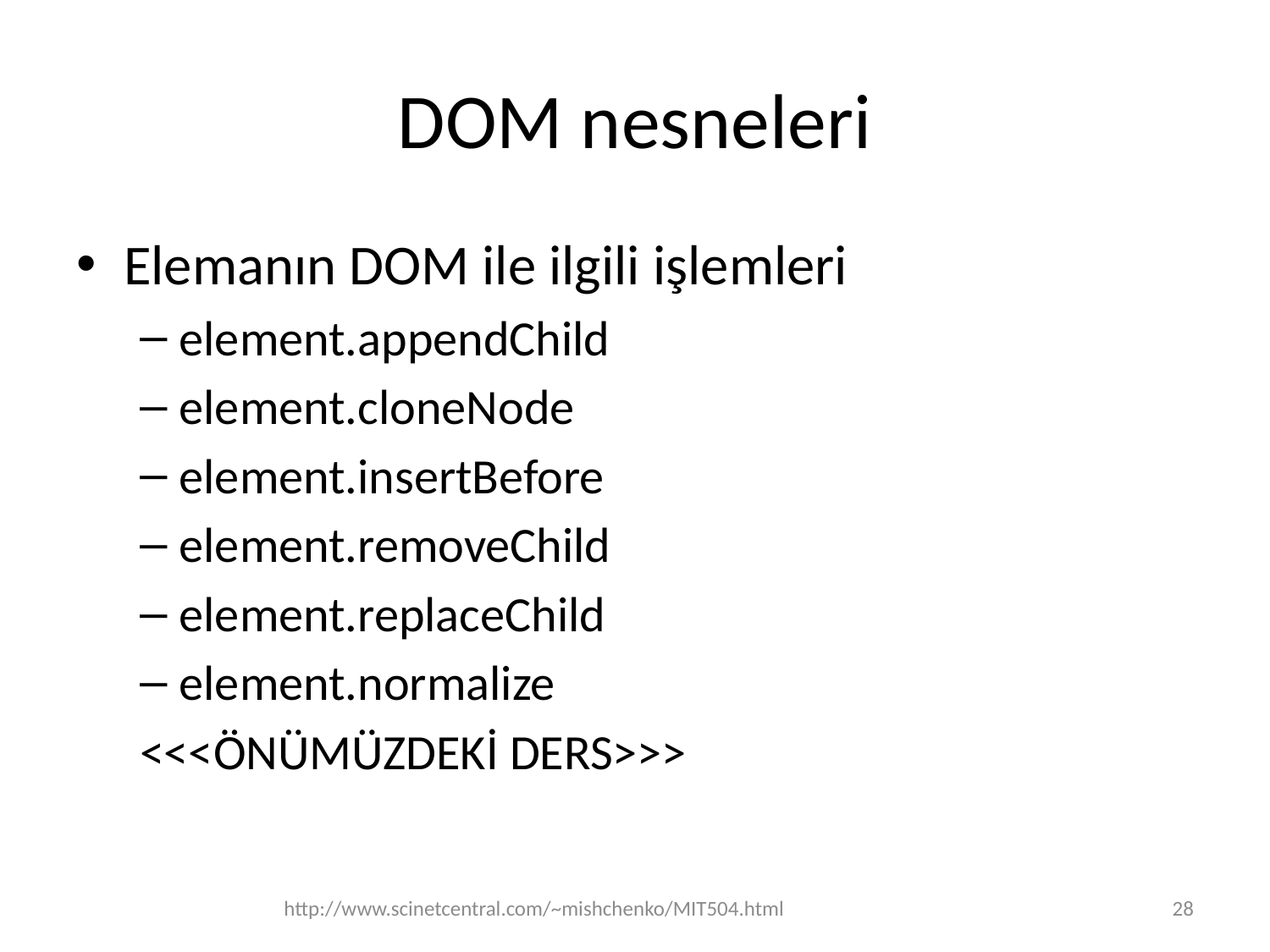

# DOM nesneleri
Elemanın DOM ile ilgili işlemleri
element.appendChild
element.cloneNode
element.insertBefore
element.removeChild
element.replaceChild
element.normalize
<<<ÖNÜMÜZDEKİ DERS>>>

http://www.scinetcentral.com/~mishchenko/MIT504.html
28